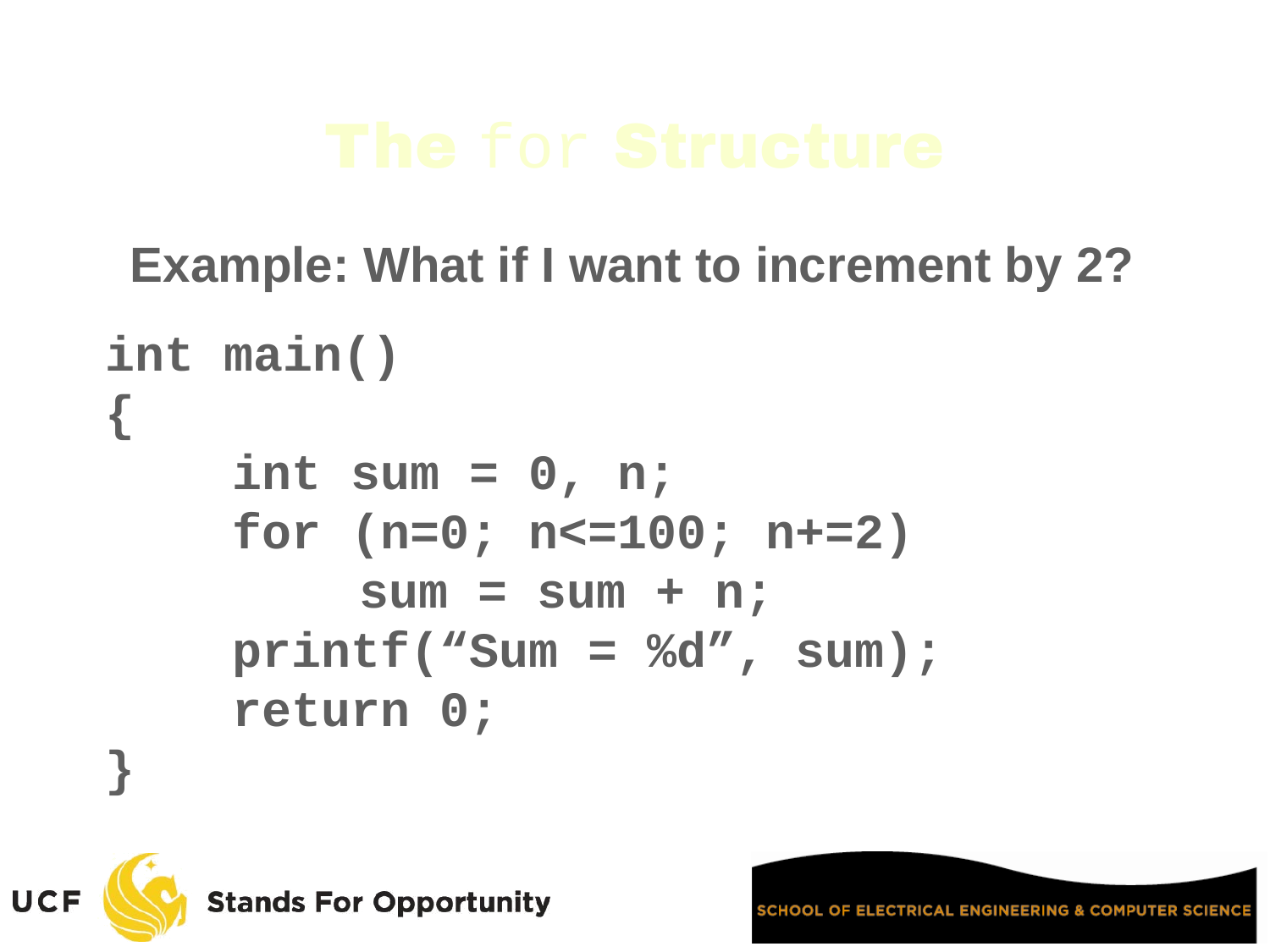

The for Structure
Example: What if I want to increment by 2?
int main()
{
	int sum = 0, n;
	for (n=0; n<=100; n+=2)
		sum = sum + n;
	printf(“Sum = %d”, sum);
	return 0;
}